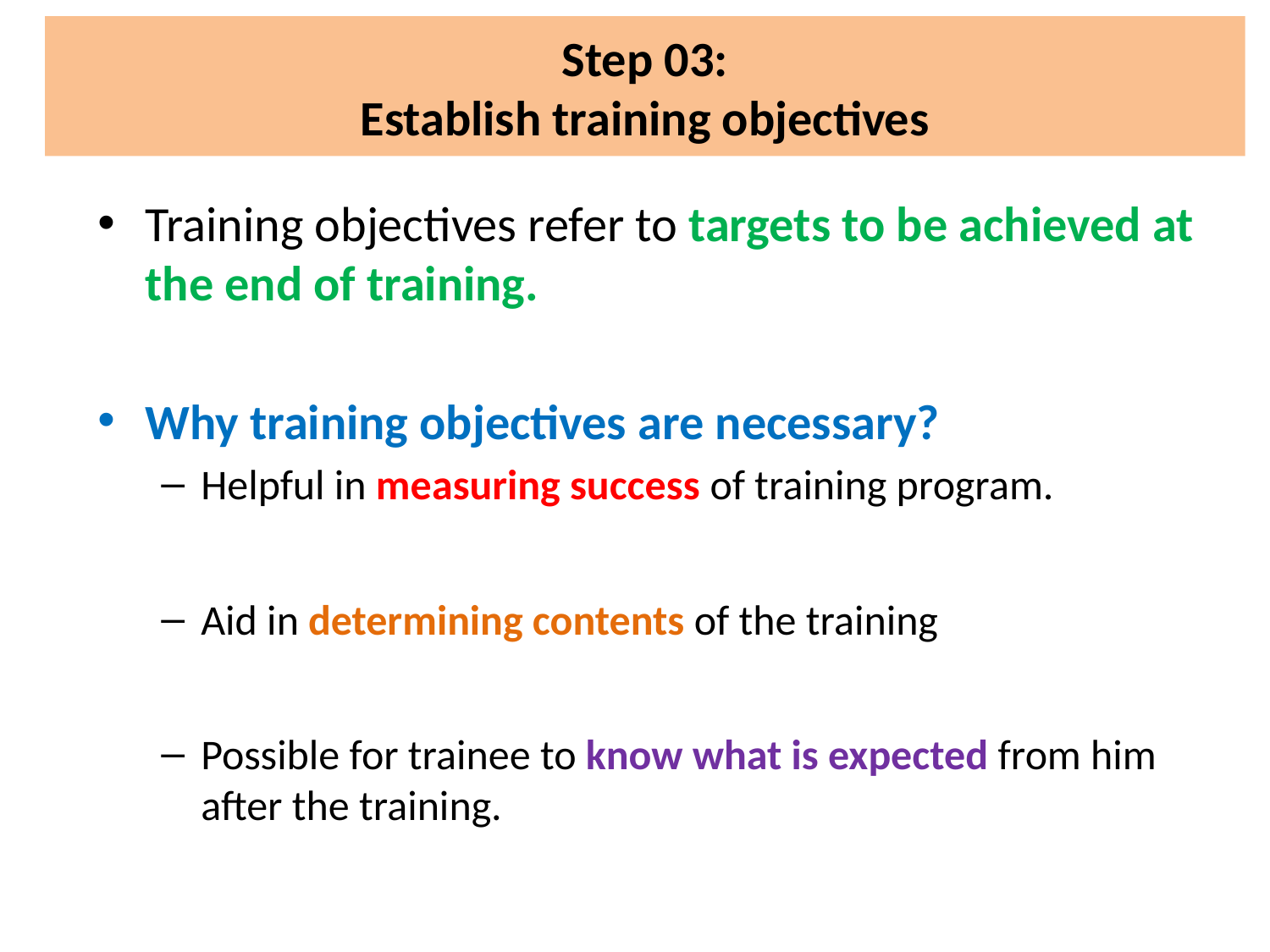

# Step 03: Establish training objectives
Training objectives refer to targets to be achieved at the end of training.

Why training objectives are necessary?
Helpful in measuring success of training program.

Aid in determining contents of the training

Possible for trainee to know what is expected from him after the training.